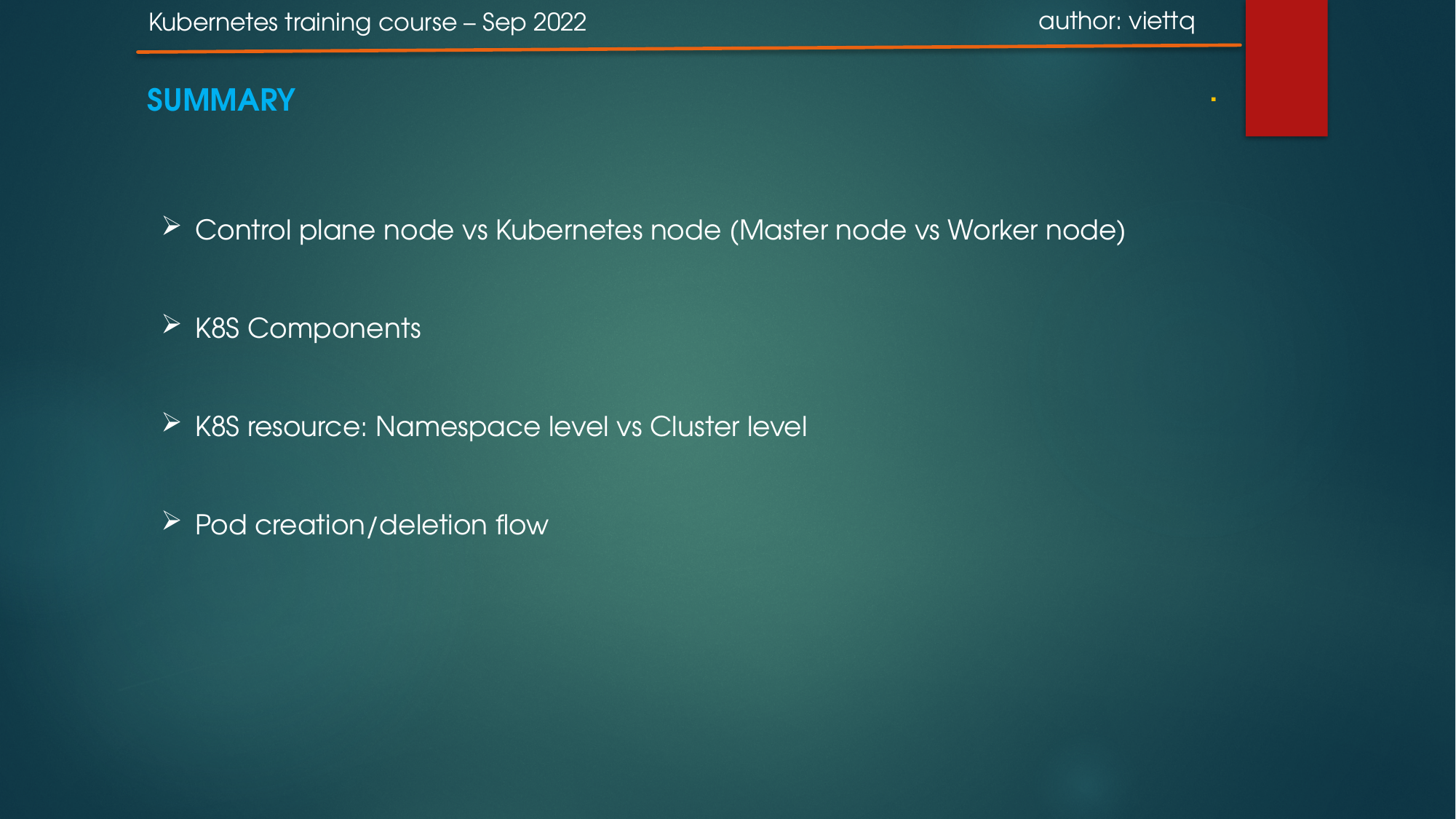

author: viettq
Kubernetes training course – Sep 2022
.
summary

Control plane node vs Kubernetes node (Master node vs Worker node)
K8S Components
K8S resource: Namespace level vs Cluster level
Pod creation/deletion flow